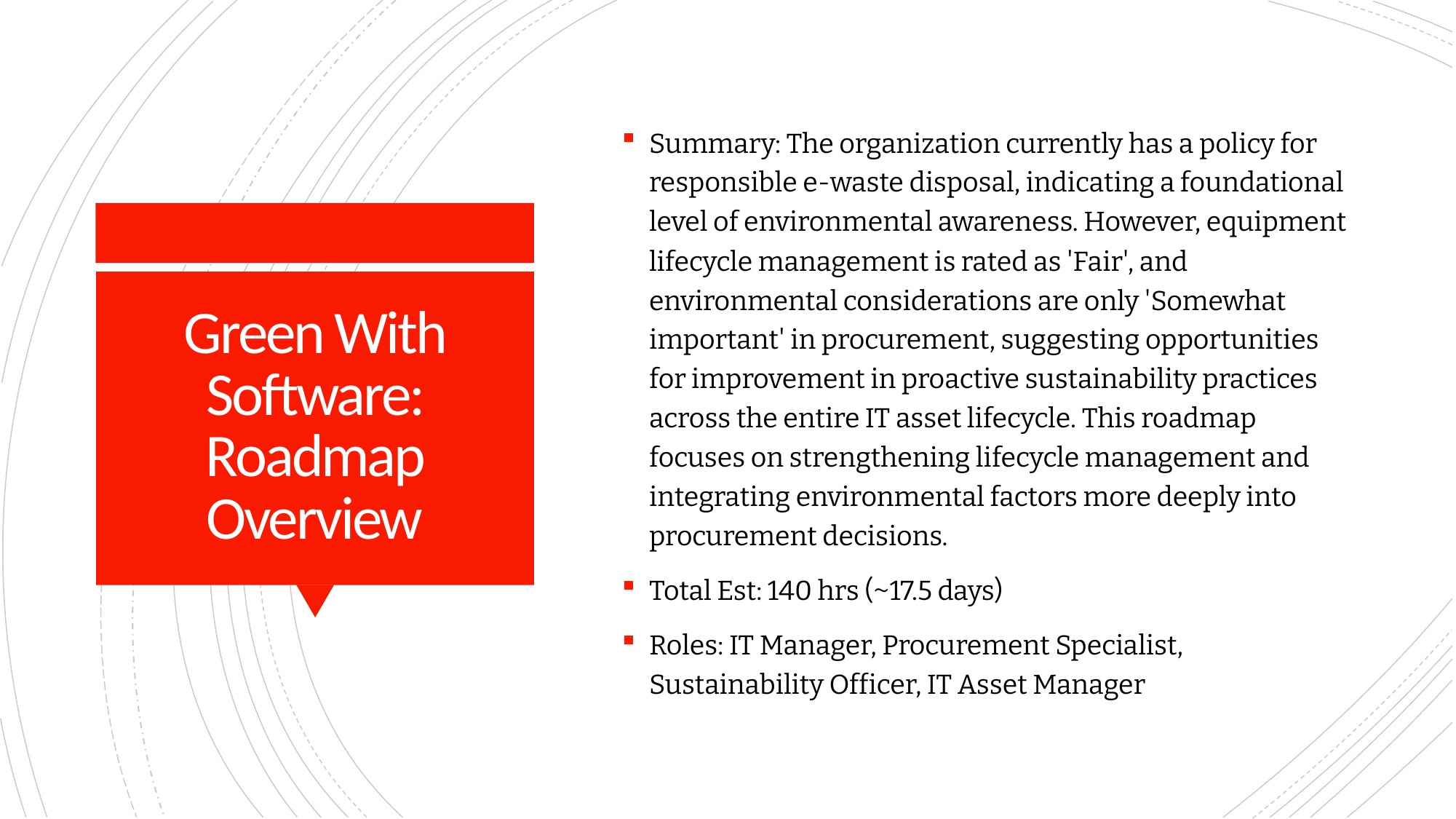

Summary: The organization currently has a policy for responsible e-waste disposal, indicating a foundational level of environmental awareness. However, equipment lifecycle management is rated as 'Fair', and environmental considerations are only 'Somewhat important' in procurement, suggesting opportunities for improvement in proactive sustainability practices across the entire IT asset lifecycle. This roadmap focuses on strengthening lifecycle management and integrating environmental factors more deeply into procurement decisions.
Total Est: 140 hrs (~17.5 days)
Roles: IT Manager, Procurement Specialist, Sustainability Officer, IT Asset Manager
# Green With Software: Roadmap Overview